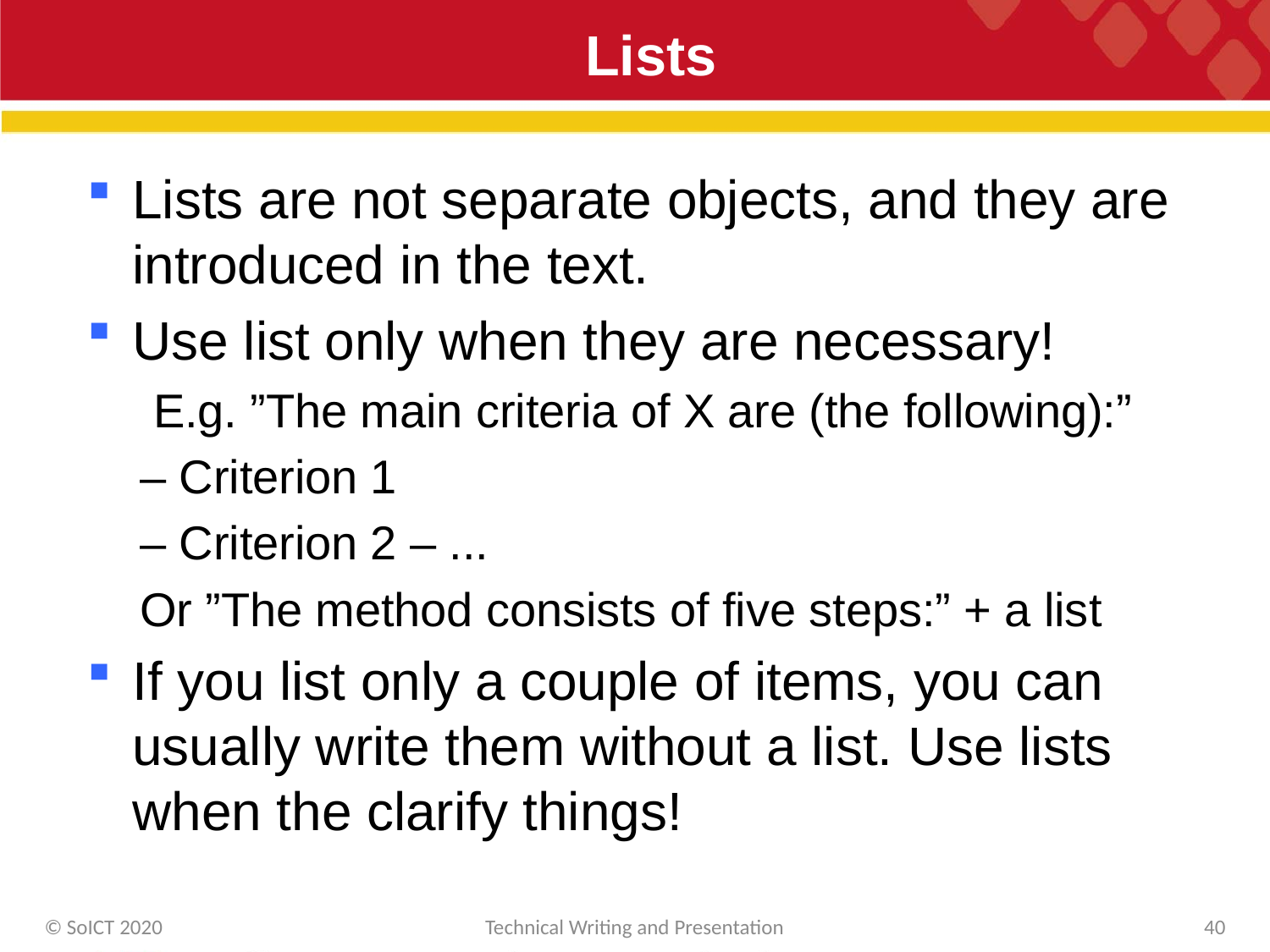

# Lists
Lists are not separate objects, and they are introduced in the text.
Use list only when they are necessary!
 E.g. ”The main criteria of X are (the following):”
– Criterion 1
– Criterion 2 – ...
Or ”The method consists of five steps:” + a list
If you list only a couple of items, you can usually write them without a list. Use lists when the clarify things!
© SoICT 2020
Technical Writing and Presentation
40